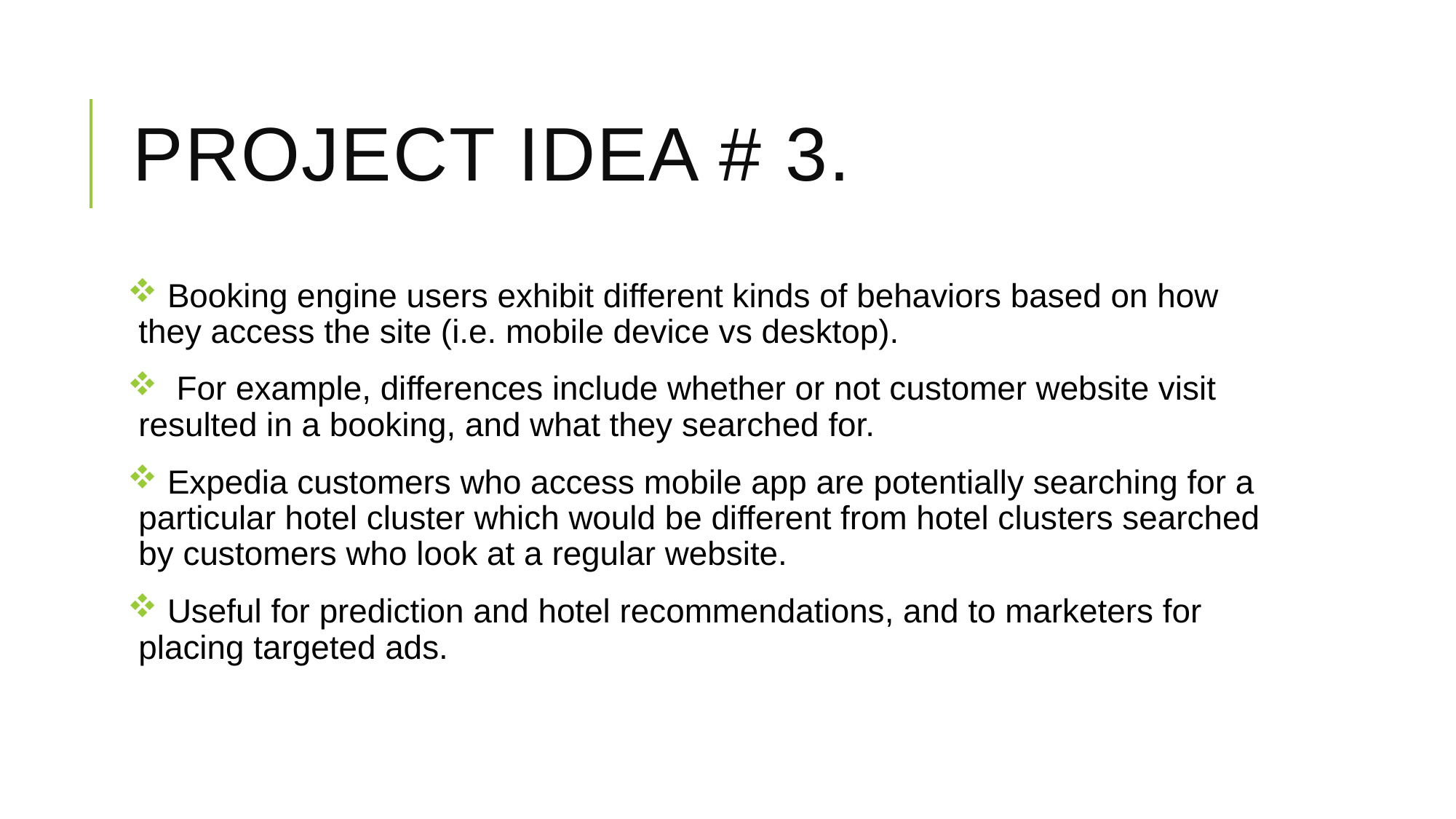

# Project idea # 3.
 Booking engine users exhibit different kinds of behaviors based on how they access the site (i.e. mobile device vs desktop).
  For example, differences include whether or not customer website visit resulted in a booking, and what they searched for.
 Expedia customers who access mobile app are potentially searching for a particular hotel cluster which would be different from hotel clusters searched by customers who look at a regular website.
 Useful for prediction and hotel recommendations, and to marketers for placing targeted ads.